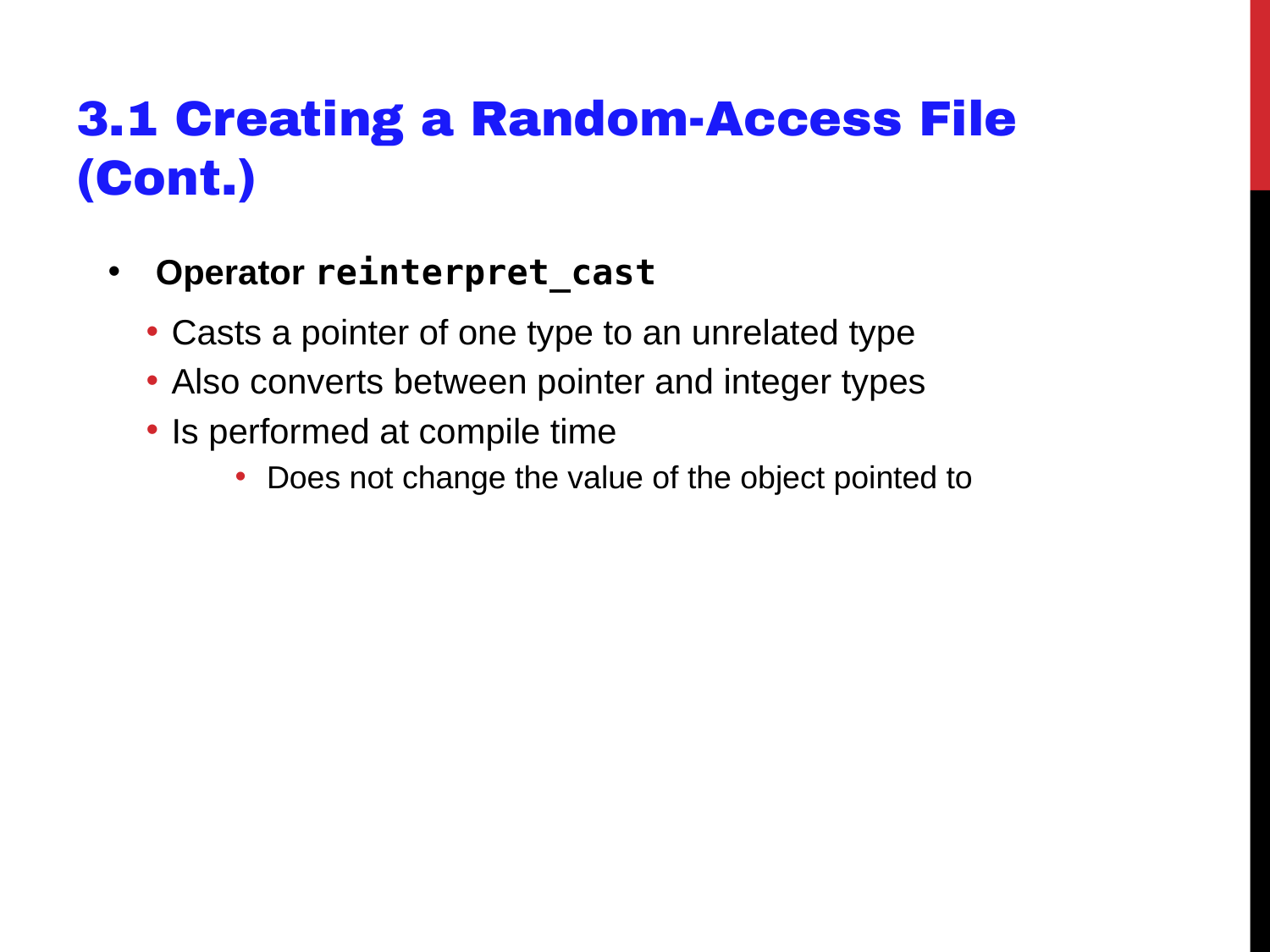

# 3.1 Creating a Random-Access File (Cont.)
Operator reinterpret_cast
Casts a pointer of one type to an unrelated type
Also converts between pointer and integer types
Is performed at compile time
Does not change the value of the object pointed to
36